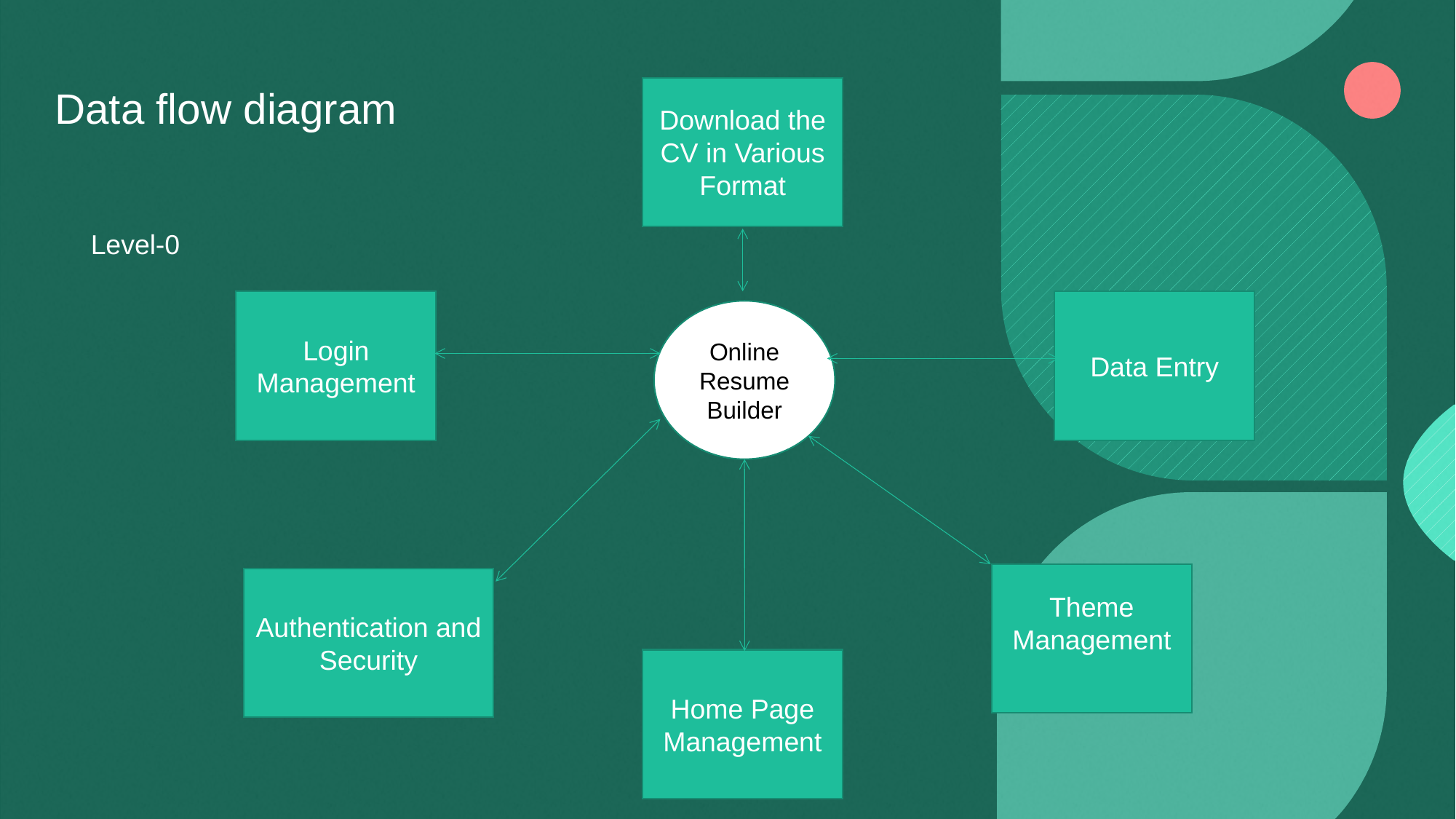

# Data flow diagram
Download the CV in Various Format
Level-0
Login Management
Data Entry
Online
Resume Builder
Theme Management

Authentication and
Security
Home Page Management